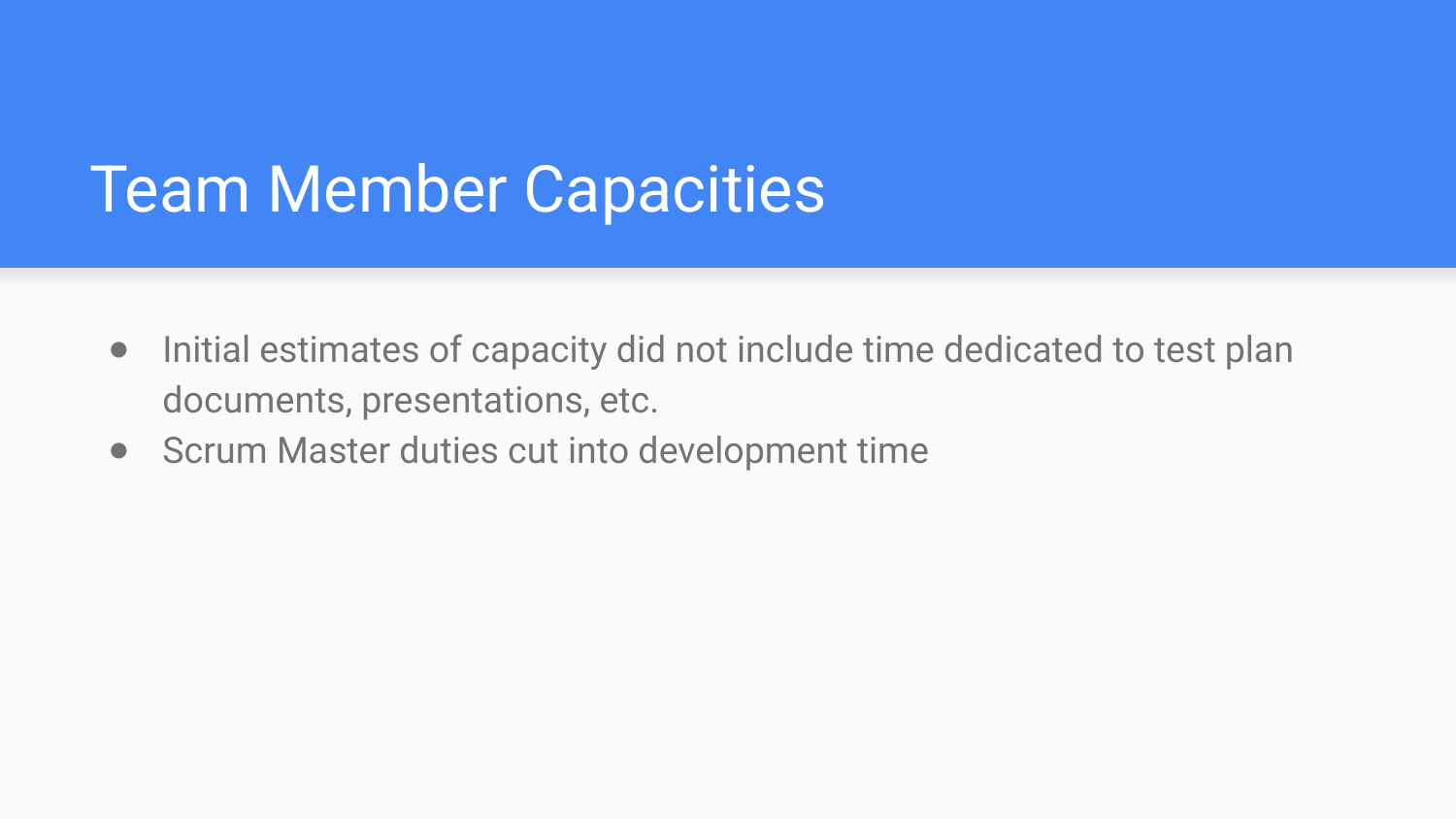

# Team Member Capacities
Initial estimates of capacity did not include time dedicated to test plan documents, presentations, etc.
Scrum Master duties cut into development time